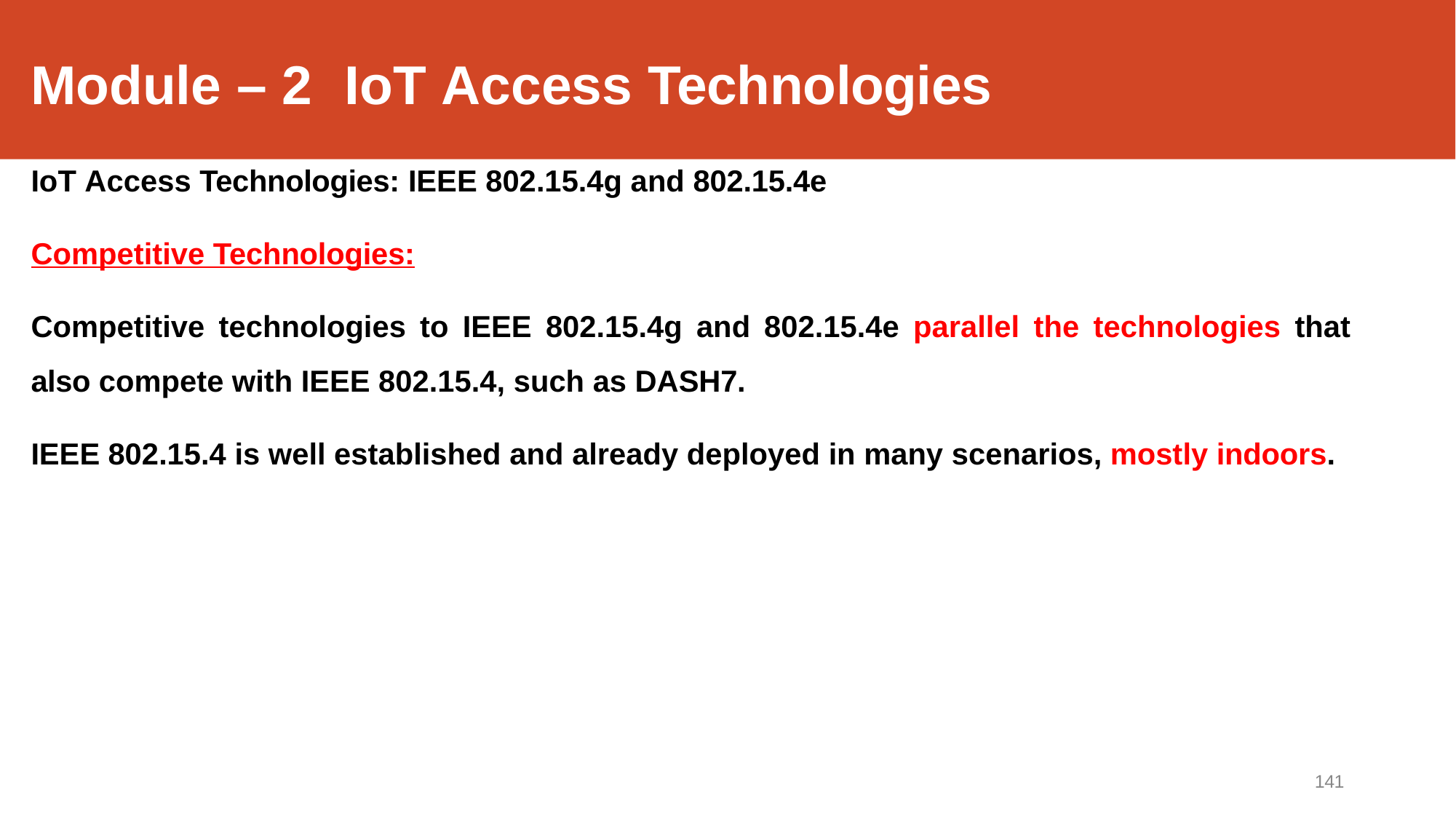

# Module – 2	IoT Access Technologies
IoT Access Technologies: IEEE 802.15.4g and 802.15.4e
Competitive Technologies:
Competitive technologies to IEEE 802.15.4g and 802.15.4e parallel the technologies that also compete with IEEE 802.15.4, such as DASH7.
IEEE 802.15.4 is well established and already deployed in many scenarios, mostly indoors.
141